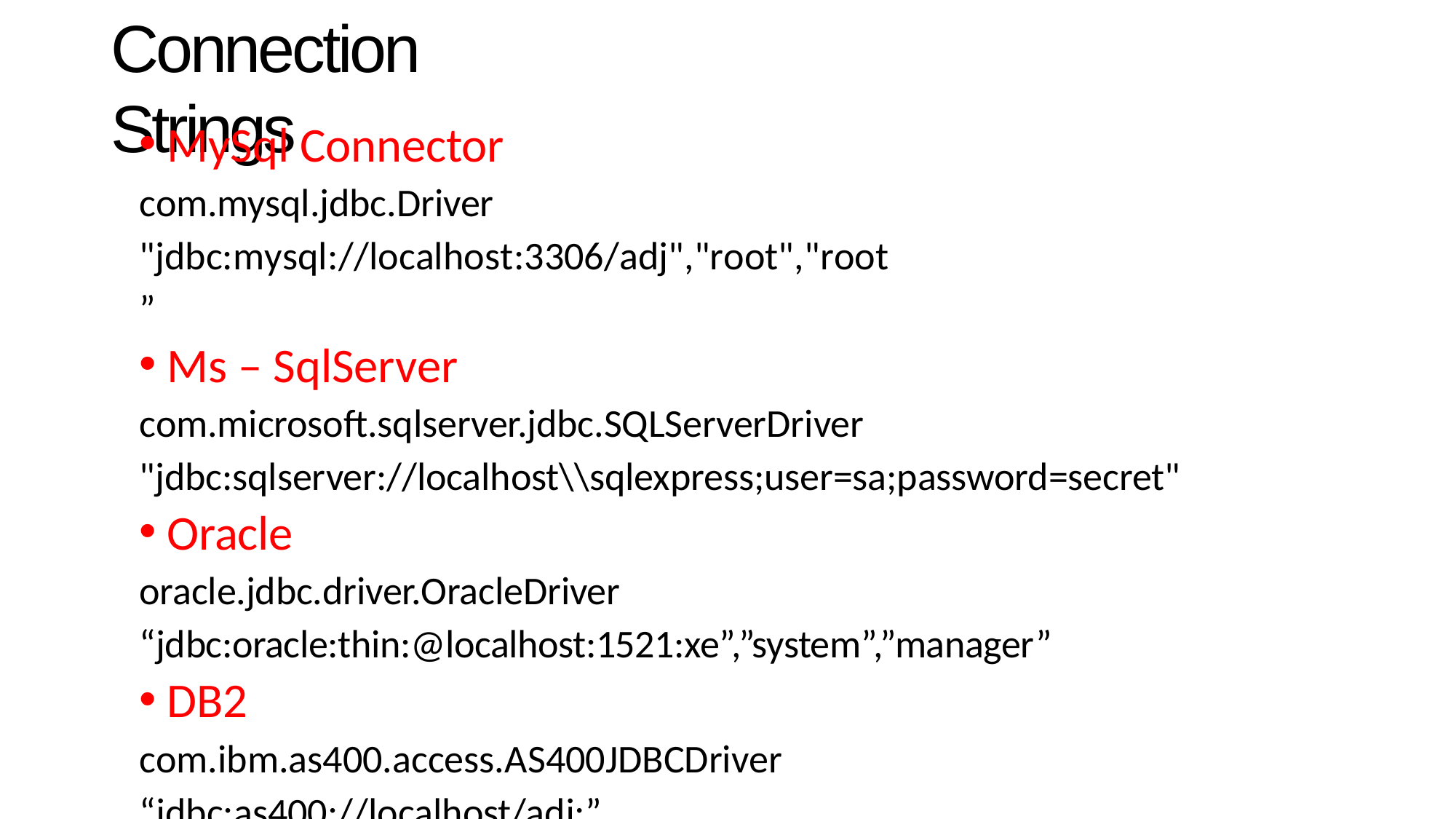

# Connection Strings
MySql Connector
com.mysql.jdbc.Driver  "jdbc:mysql://localhost:3306/adj","root","root”
Ms – SqlServer
com.microsoft.sqlserver.jdbc.SQLServerDriver  "jdbc:sqlserver://localhost\\sqlexpress;user=sa;password=secret"
Oracle
oracle.jdbc.driver.OracleDriver
“jdbc:oracle:thin:@localhost:1521:xe”,”system”,”manager”
DB2
com.ibm.as400.access.AS400JDBCDriver
“jdbc:as400://localhost/adj;”